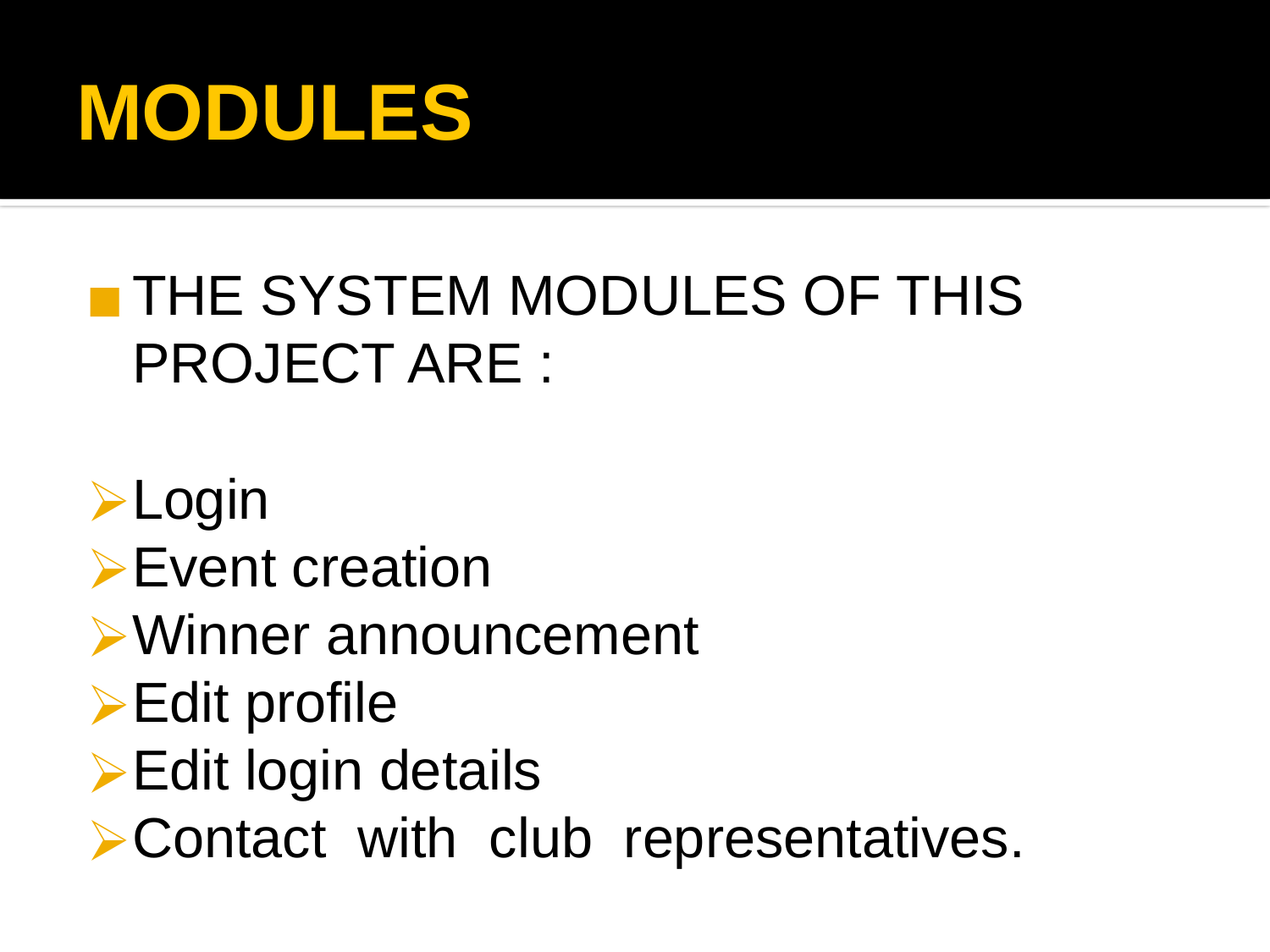

# MODULES
THE SYSTEM MODULES OF THIS PROJECT ARE :

Login
Event creation
Winner announcement
Edit profile
Edit login details
Contact  with  club  representatives.